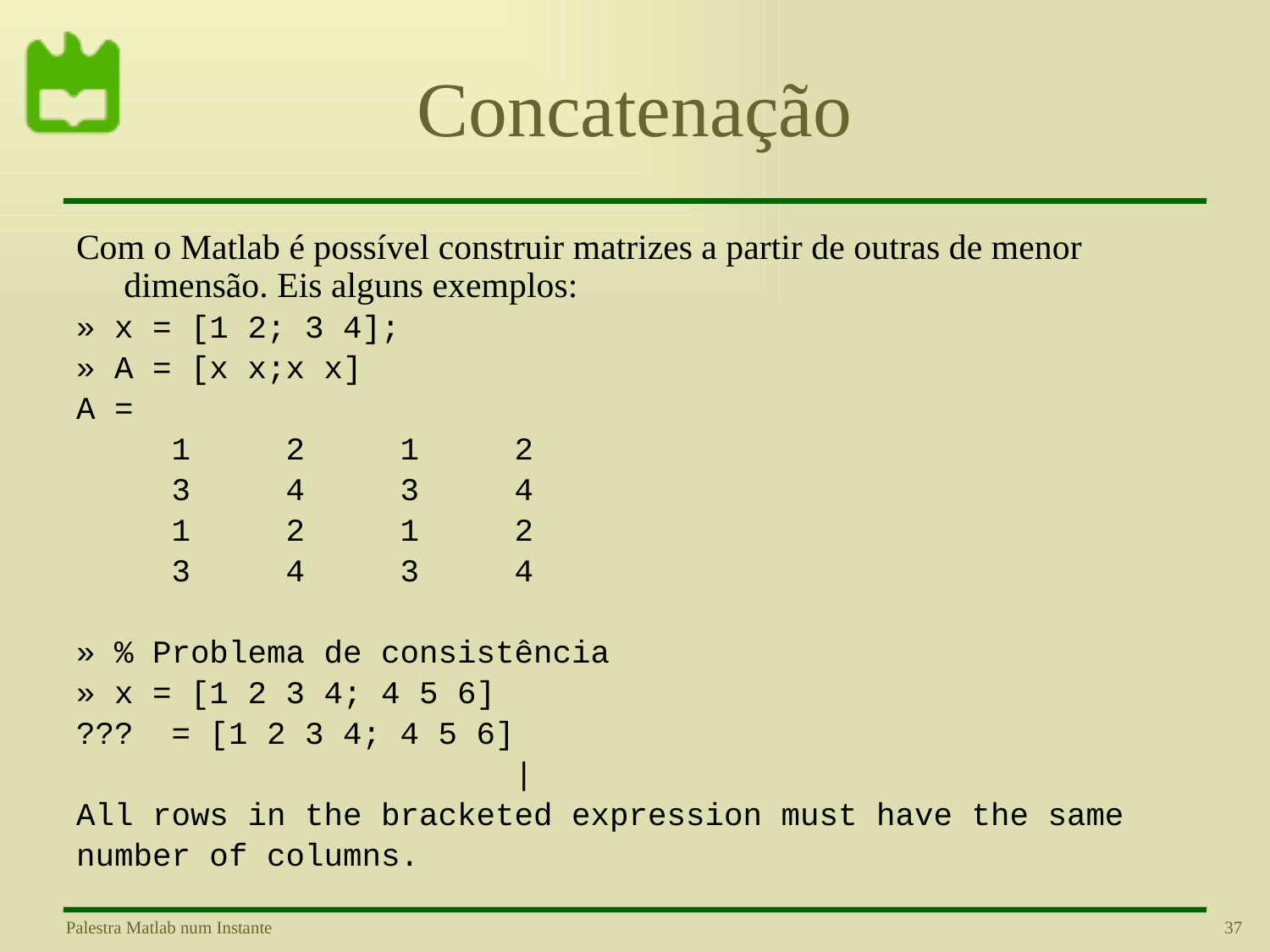

# Concatenação
Com o Matlab é possível construir matrizes a partir de outras de menor dimensão. Eis alguns exemplos:
» x = [1 2; 3 4];
» A = [x x;x x]
A =
     1     2     1     2
     3     4     3     4
     1     2     1     2
     3     4     3     4

» % Problema de consistência
» x = [1 2 3 4; 4 5 6]
???  = [1 2 3 4; 4 5 6]
                       |
All rows in the bracketed expression must have the same
number of columns.